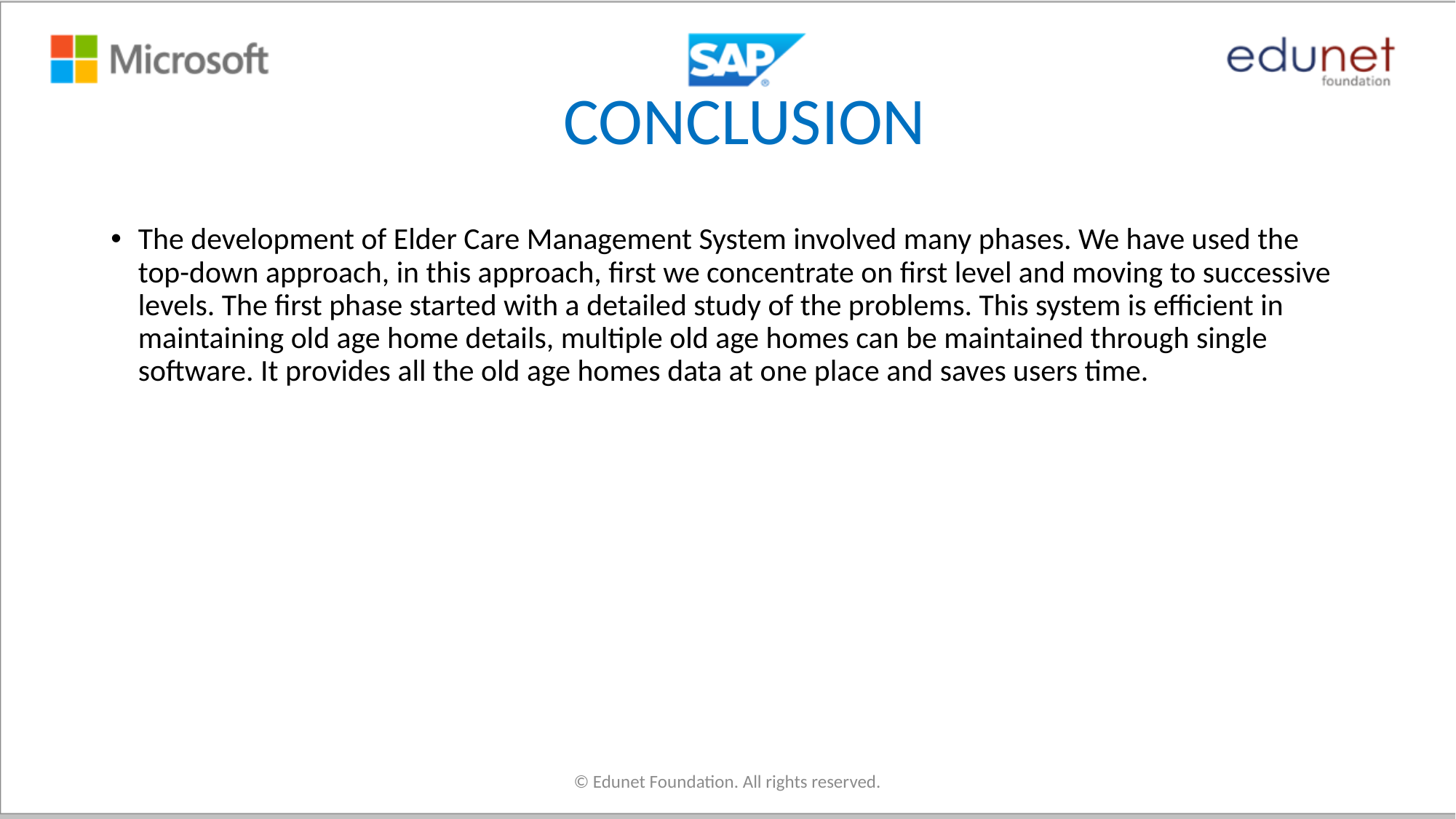

# CONCLUSION
The development of Elder Care Management System involved many phases. We have used the top-down approach, in this approach, first we concentrate on first level and moving to successive levels. The first phase started with a detailed study of the problems. This system is efficient in maintaining old age home details, multiple old age homes can be maintained through single software. It provides all the old age homes data at one place and saves users time.
© Edunet Foundation. All rights reserved.